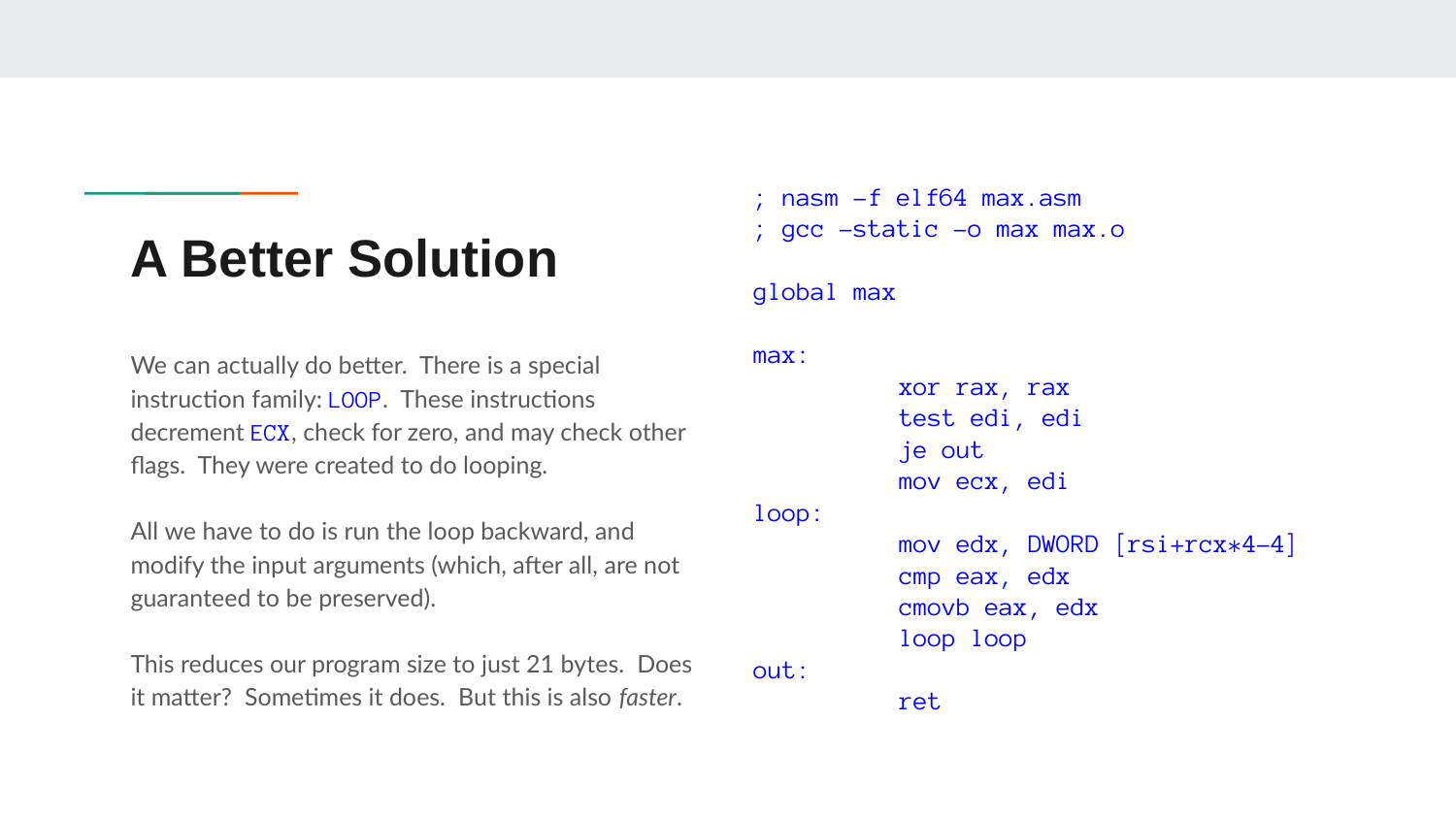

; nasm -f elf64 max.asm
; gcc -static -o max max.o

global max

max:
	xor rax, rax
	test edi, edi
	je out
	mov ecx, edi
loop:
	mov edx, DWORD [rsi+rcx*4-4]
	cmp eax, edx
	cmovb eax, edx
	loop loop
out:
	ret
# A Better Solution
We can actually do better.  There is a special instruction family: LOOP.  These instructions decrement ECX, check for zero, and may check other flags.  They were created to do looping.
All we have to do is run the loop backward, and modify the input arguments (which, after all, are not guaranteed to be preserved).
This reduces our program size to just 21 bytes.  Does it matter?  Sometimes it does.  But this is also faster.